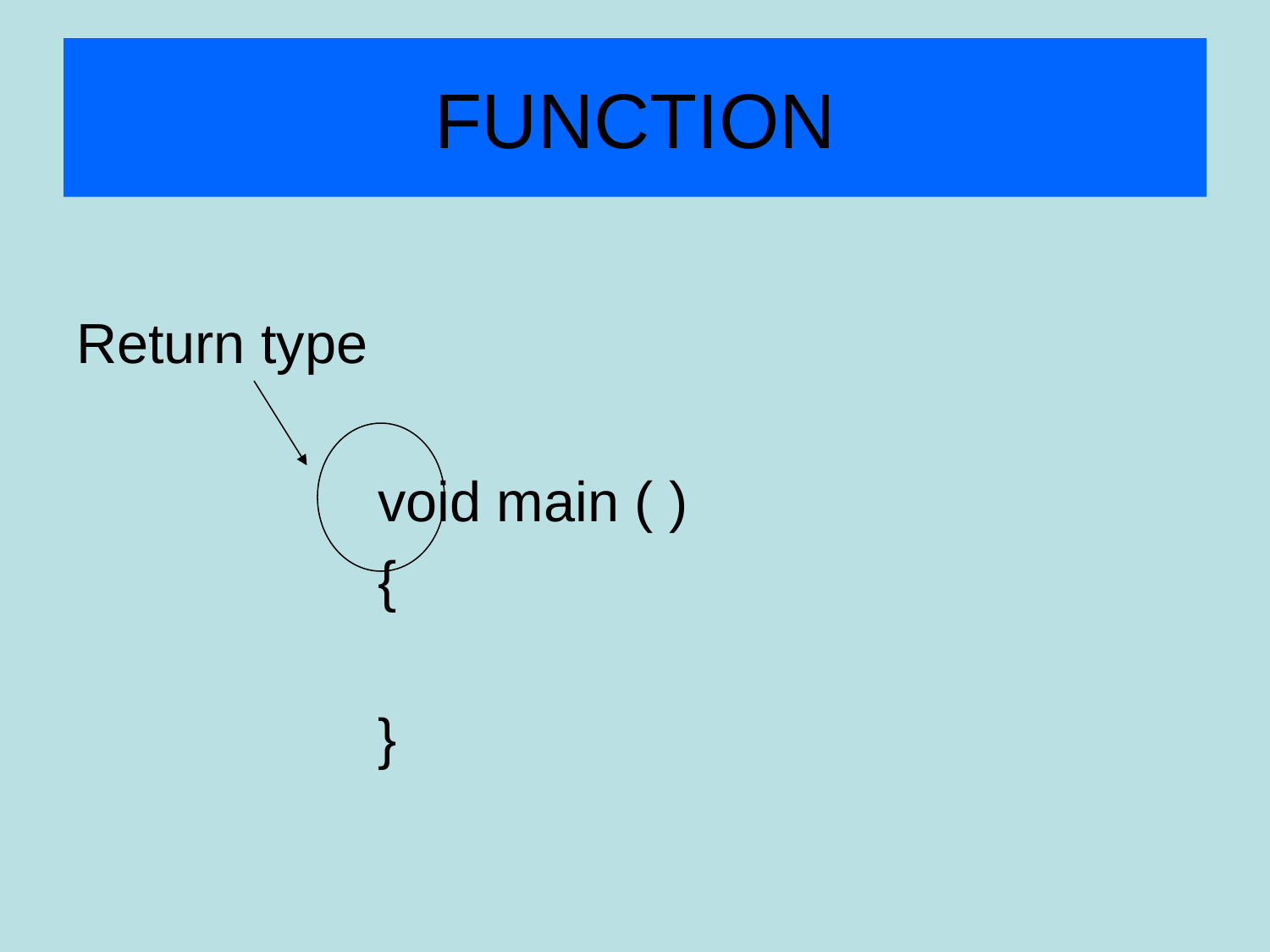

# FUNCTION

Return type

			void main ( )
			{

			}